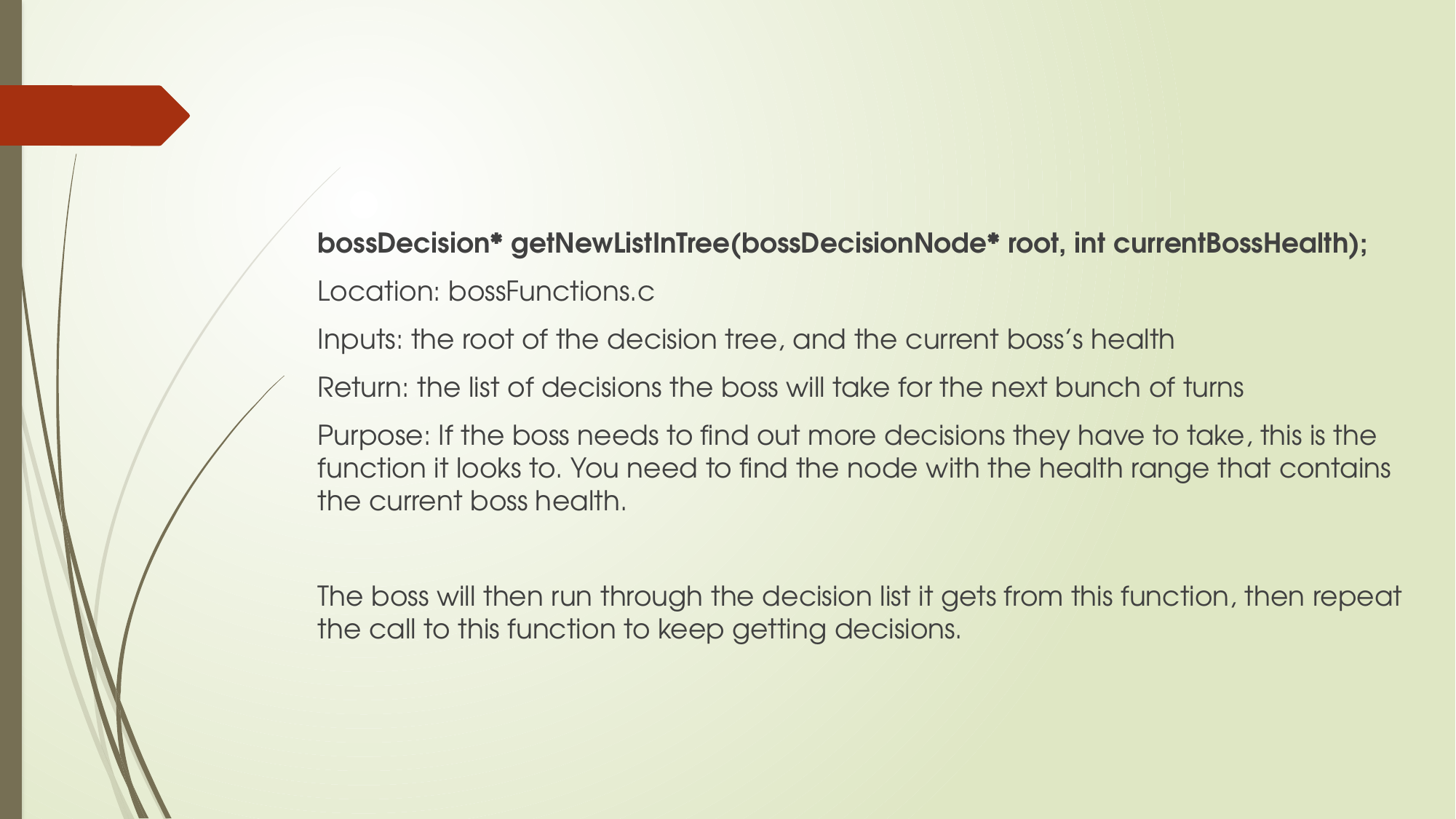

bossDecision* getNewListInTree(bossDecisionNode* root, int currentBossHealth);
Location: bossFunctions.c
Inputs: the root of the decision tree, and the current boss’s health
Return: the list of decisions the boss will take for the next bunch of turns
Purpose: If the boss needs to find out more decisions they have to take, this is the function it looks to. You need to find the node with the health range that contains the current boss health.

The boss will then run through the decision list it gets from this function, then repeat the call to this function to keep getting decisions.